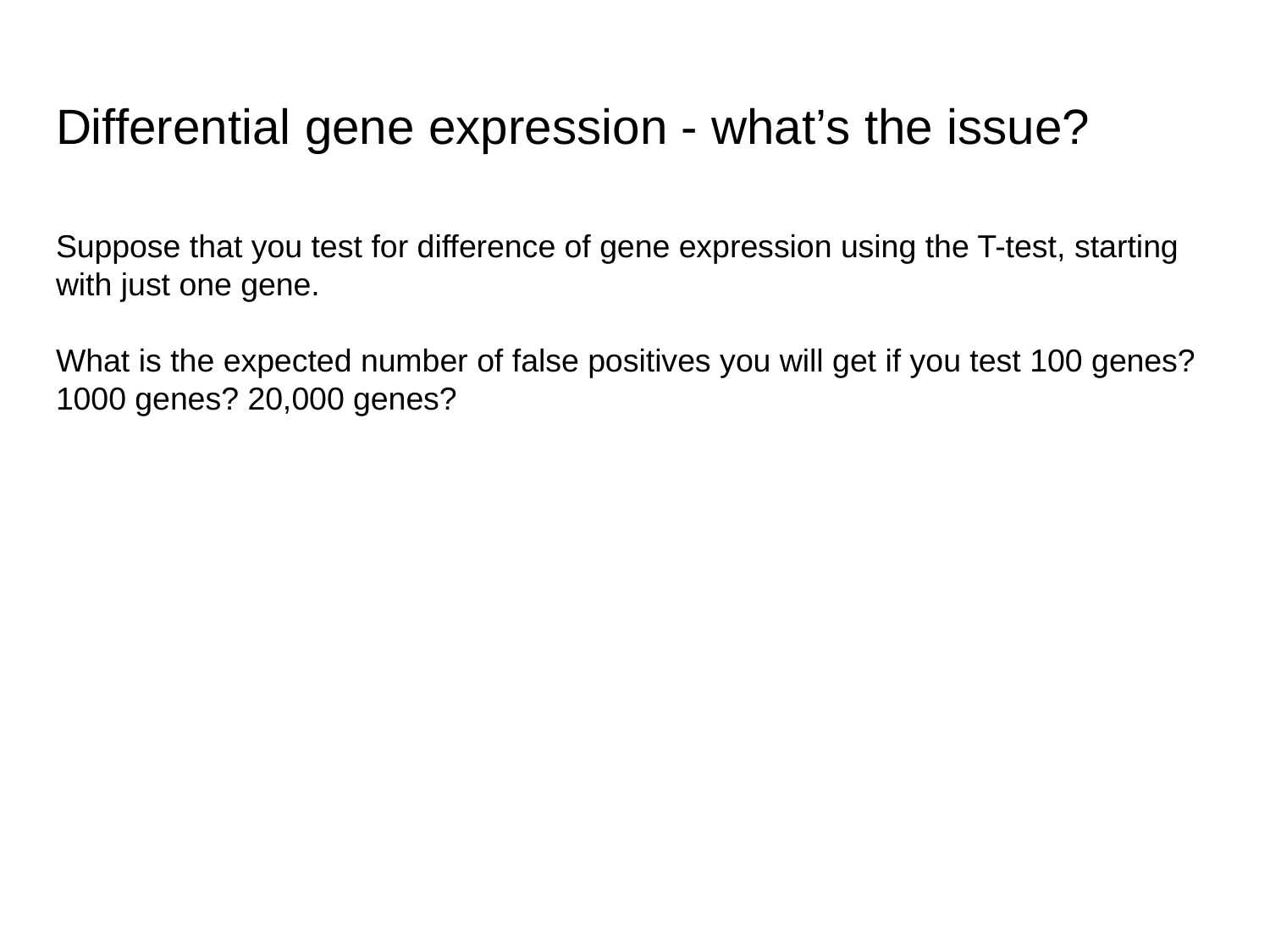

# Differential gene expression - what’s the issue?
Suppose that you test for difference of gene expression using the T-test, starting with just one gene.

What is the expected number of false positives you will get if you test 100 genes? 1000 genes? 20,000 genes?